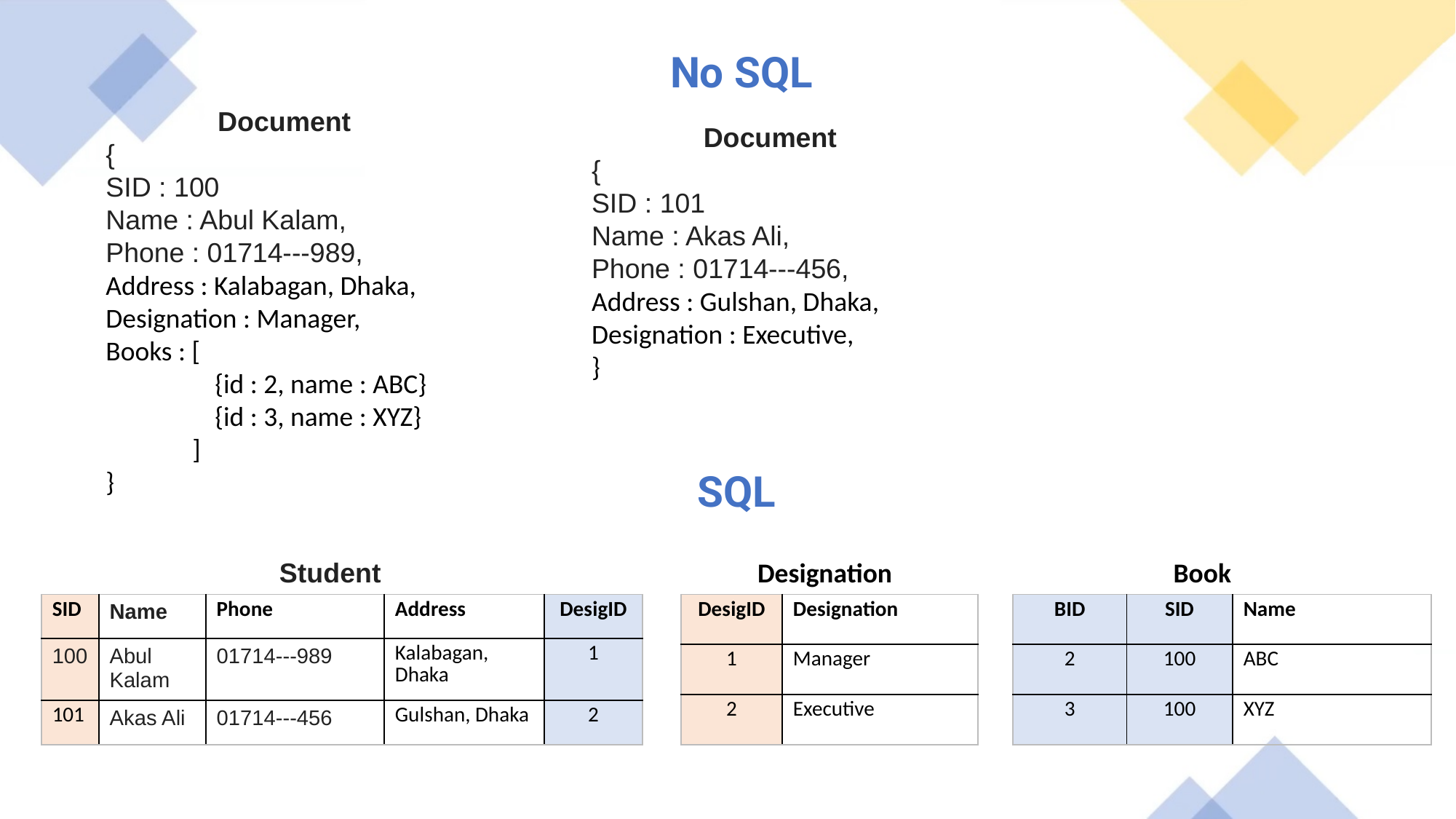

No SQL
Document
{
SID : 100
Name : Abul Kalam,
Phone : 01714---989,
Address : Kalabagan, Dhaka,
Designation : Manager,
Books : [
	{id : 2, name : ABC}
	{id : 3, name : XYZ}
              ]
}
Document
{
SID : 101
Name : Akas Ali,
Phone : 01714---456,
Address : Gulshan, Dhaka,
Designation : Executive,
}
SQL
Student
Designation
Book
| DesigID | Designation |
| --- | --- |
| 1 | Manager |
| 2 | Executive |
| BID | SID | Name |
| --- | --- | --- |
| 2 | 100 | ABC |
| 3 | 100 | XYZ |
| SID | Name | Phone | Address | DesigID |
| --- | --- | --- | --- | --- |
| 100 | Abul Kalam | 01714---989 | Kalabagan, Dhaka | 1 |
| 101 | Akas Ali | 01714---456 | Gulshan, Dhaka | 2 |